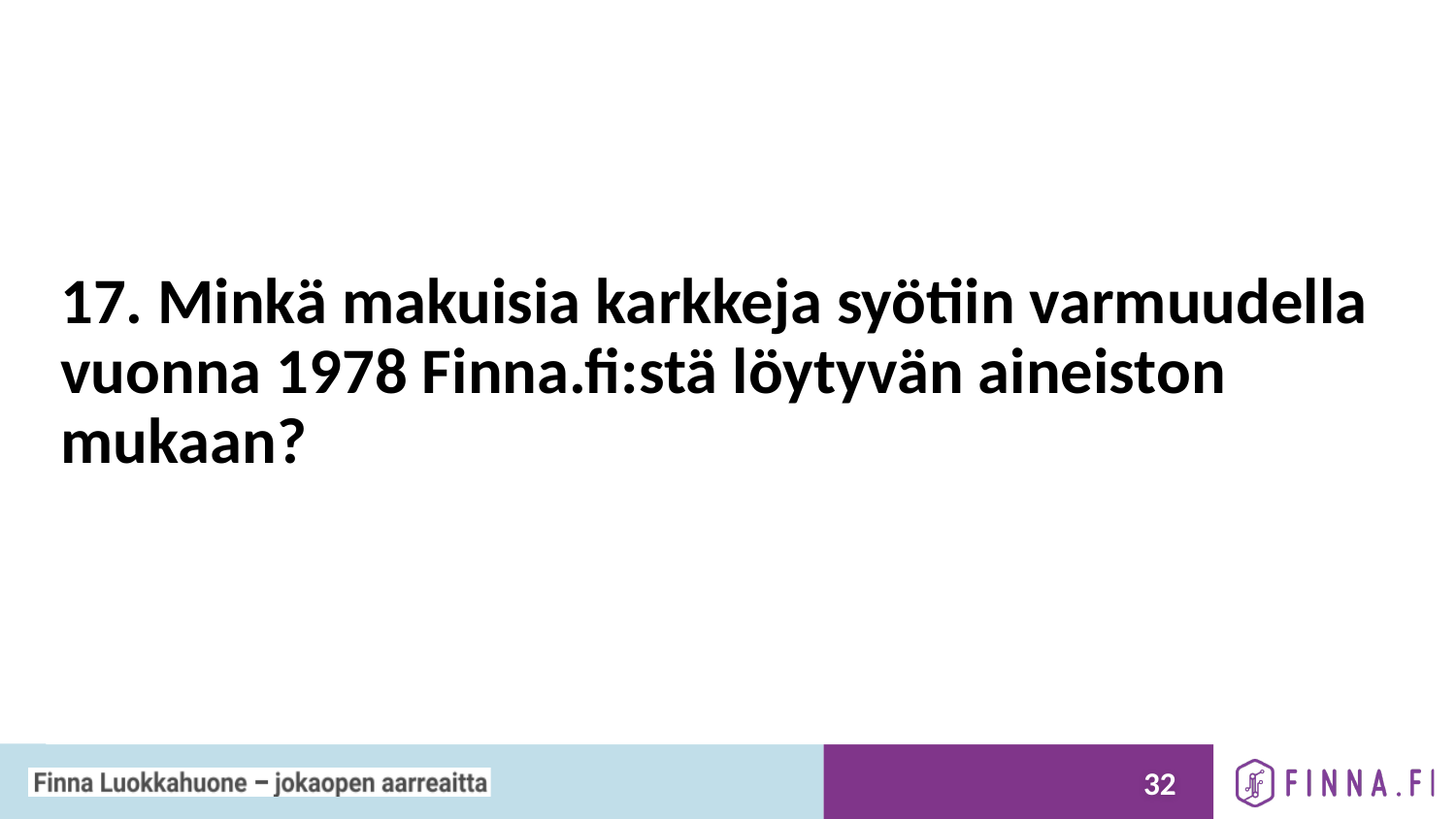

# 17. Minkä makuisia karkkeja syötiin varmuudella vuonna 1978 Finna.fi:stä löytyvän aineiston mukaan?